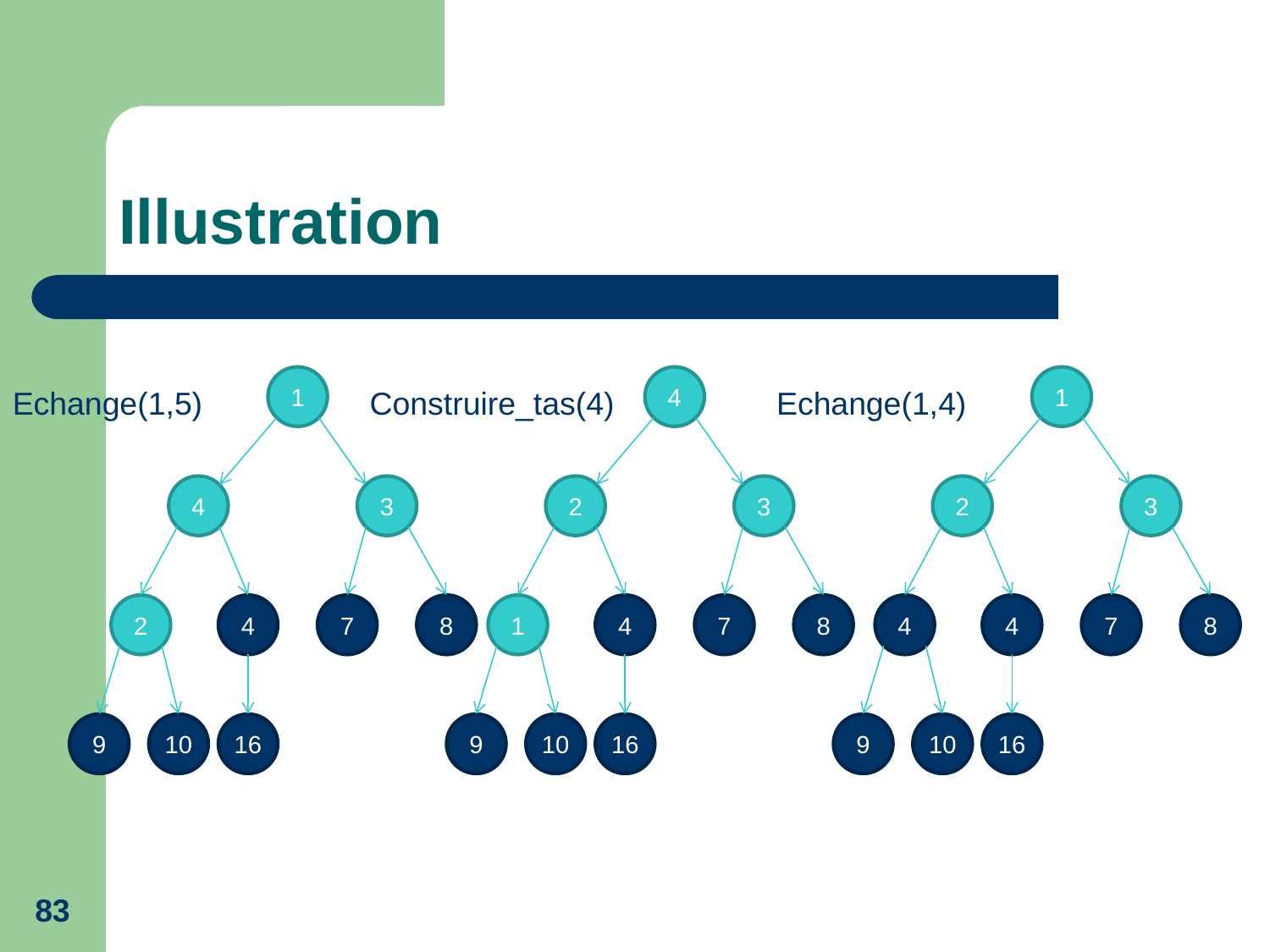

# Illustration

1
4
1
Echange(1,5)
Construire_tas(4)
Echange(1,4)
4
3
2
3
2
3
2
4
7
8
1
4
7
8
4
4
7
8
9
10
16
9
10
16
9
10
16
83